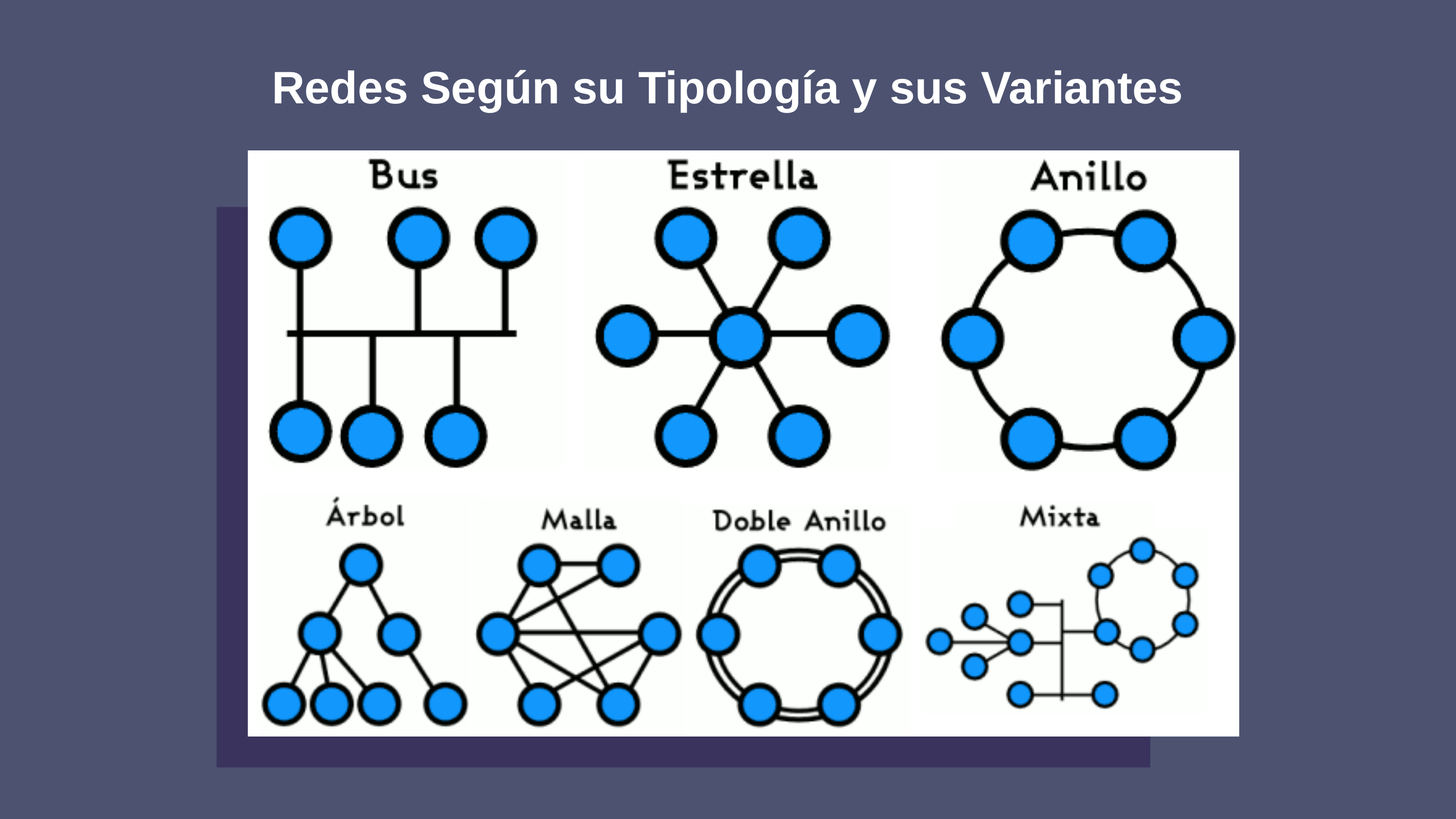

Redes Según su Tipología y sus Variantes